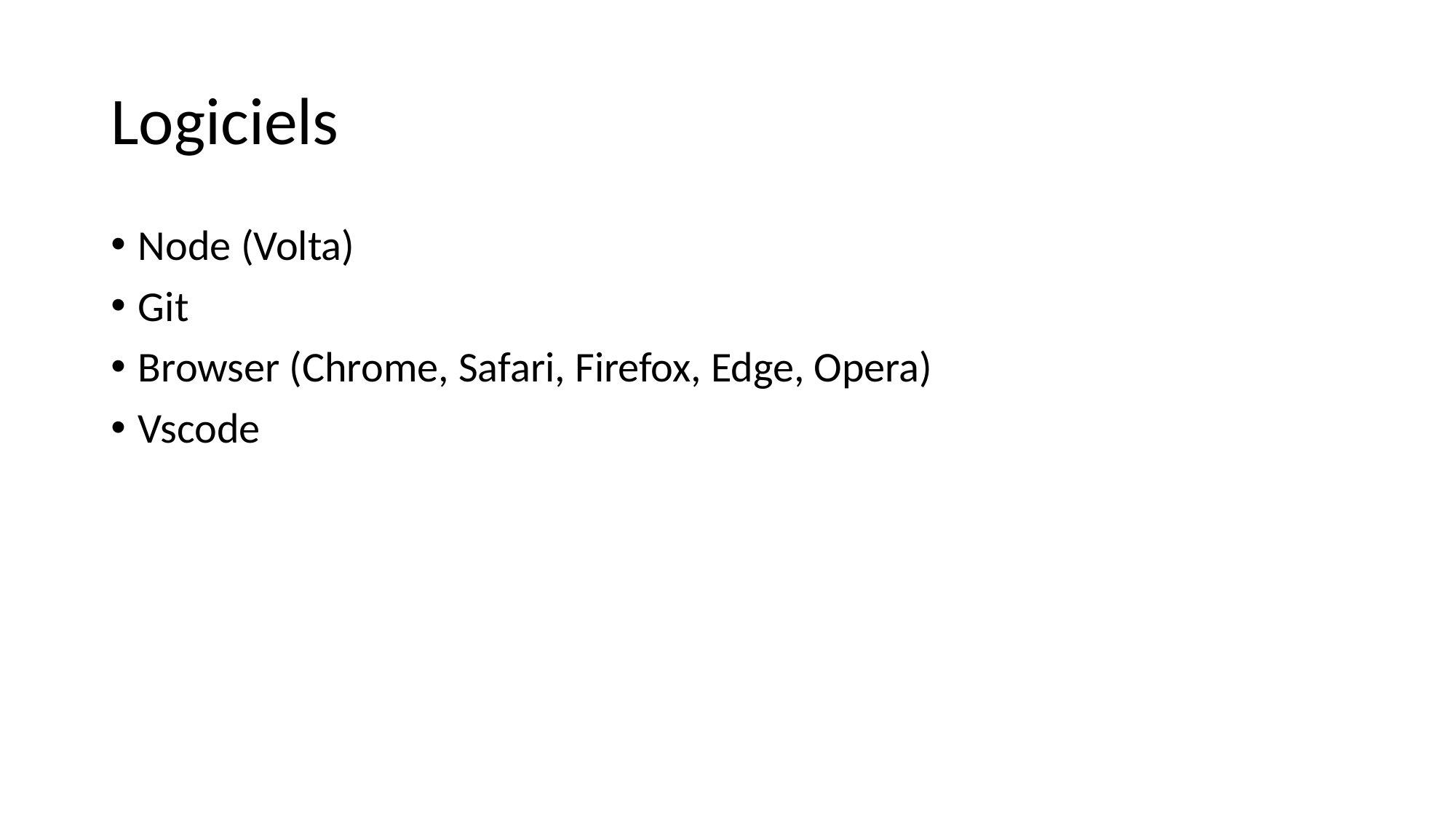

# Logiciels
Node (Volta)
Git
Browser (Chrome, Safari, Firefox, Edge, Opera)
Vscode